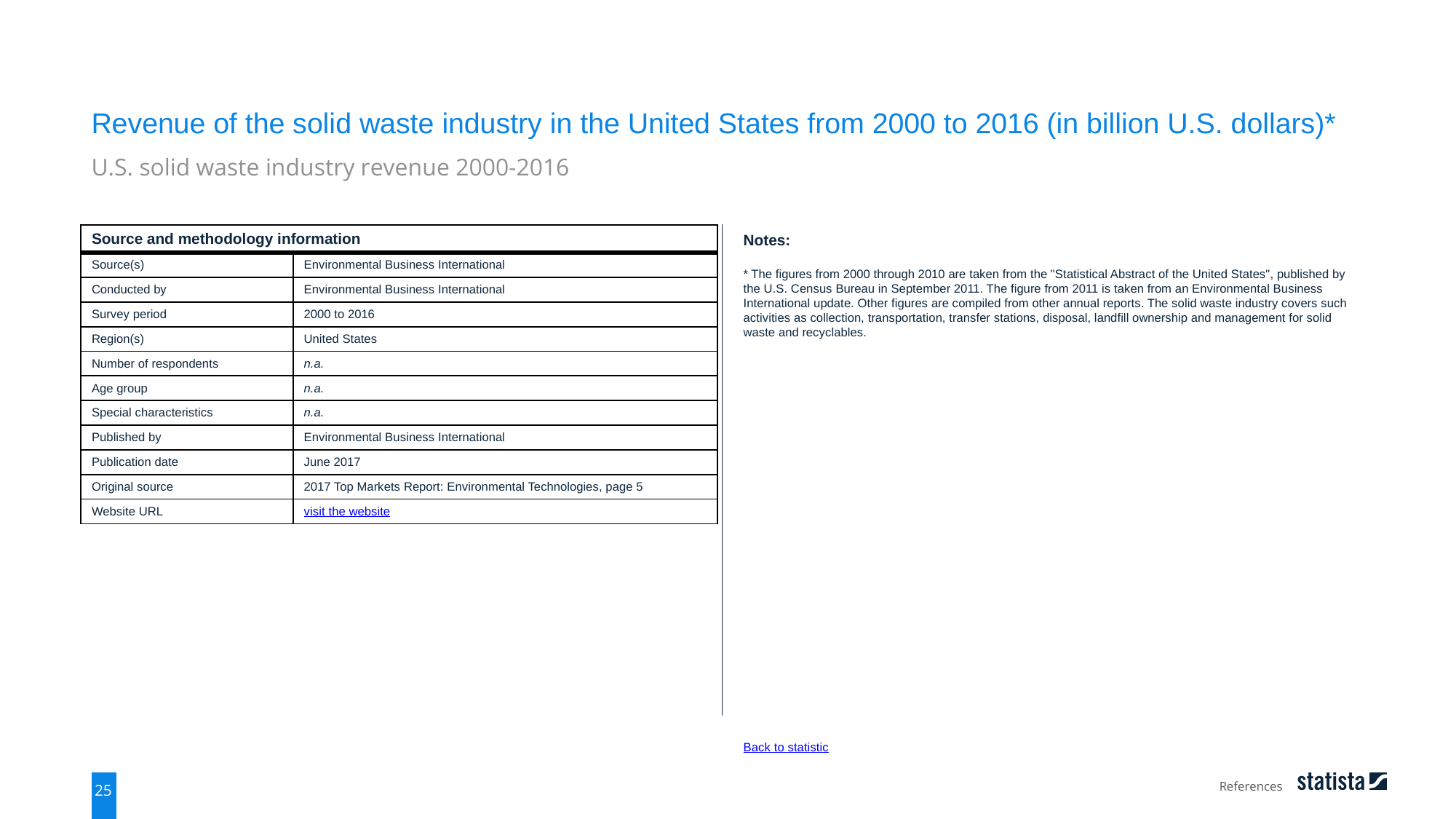

Revenue of the solid waste industry in the United States from 2000 to 2016 (in billion U.S. dollars)*
U.S. solid waste industry revenue 2000-2016
| Source and methodology information |  |
| --- | --- |
| Source(s) | Environmental Business International |
| Conducted by | Environmental Business International |
| Survey period | 2000 to 2016 |
| Region(s) | United States |
| Number of respondents | n.a. |
| Age group | n.a. |
| Special characteristics | n.a. |
| Published by | Environmental Business International |
| Publication date | June 2017 |
| Original source | 2017 Top Markets Report: Environmental Technologies, page 5 |
| Website URL | visit the website |

Notes:

* The figures from 2000 through 2010 are taken from the "Statistical Abstract of the United States", published by the U.S. Census Bureau in September 2011. The figure from 2011 is taken from an Environmental Business International update. Other figures are compiled from other annual reports. The solid waste industry covers such activities as collection, transportation, transfer stations, disposal, landfill ownership and management for solid waste and recyclables.
Back to statistic
References

25